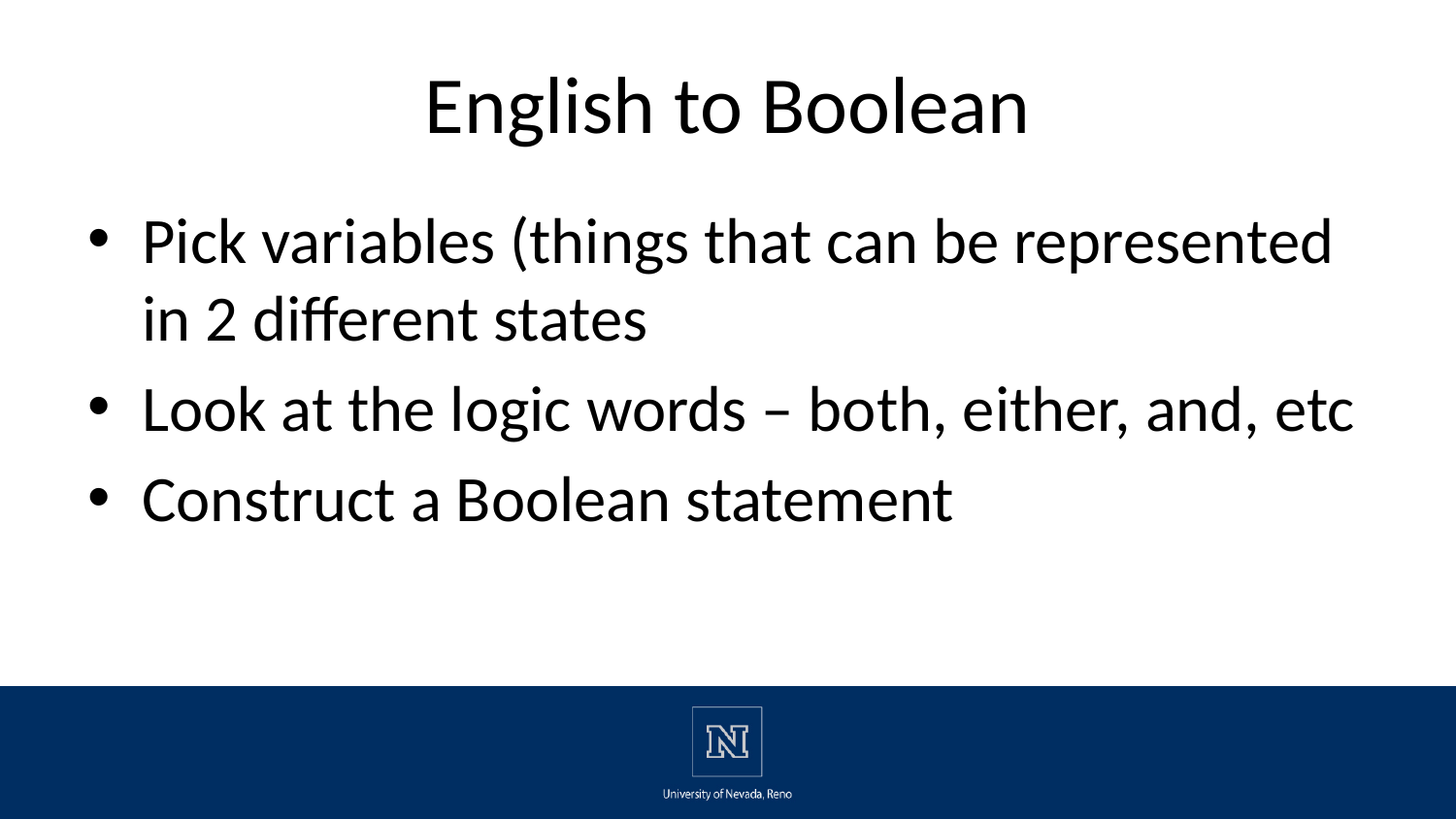

# English to Boolean
Pick variables (things that can be represented in 2 different states
Look at the logic words – both, either, and, etc
Construct a Boolean statement